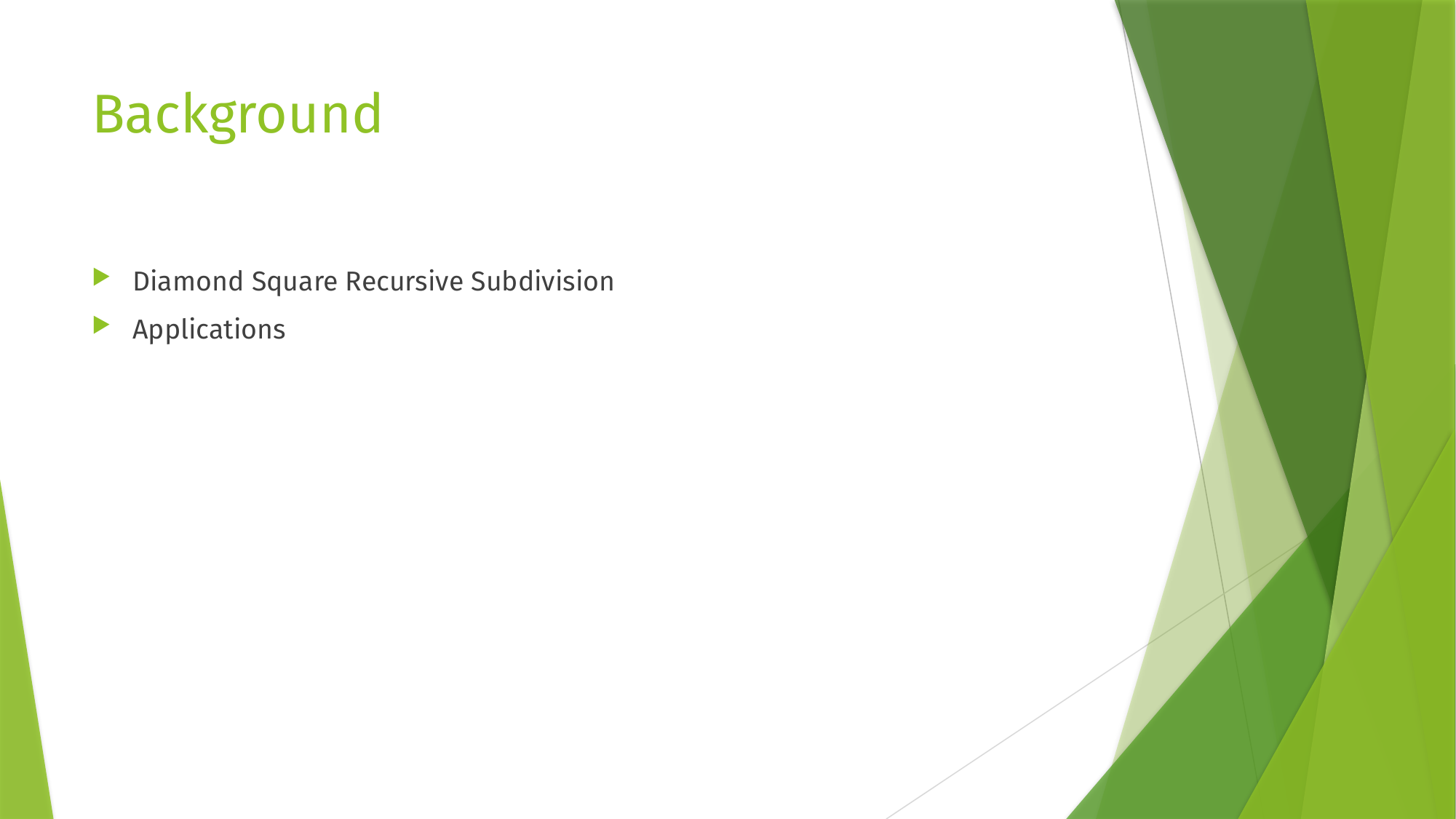

# Background
Diamond Square Recursive Subdivision
Applications